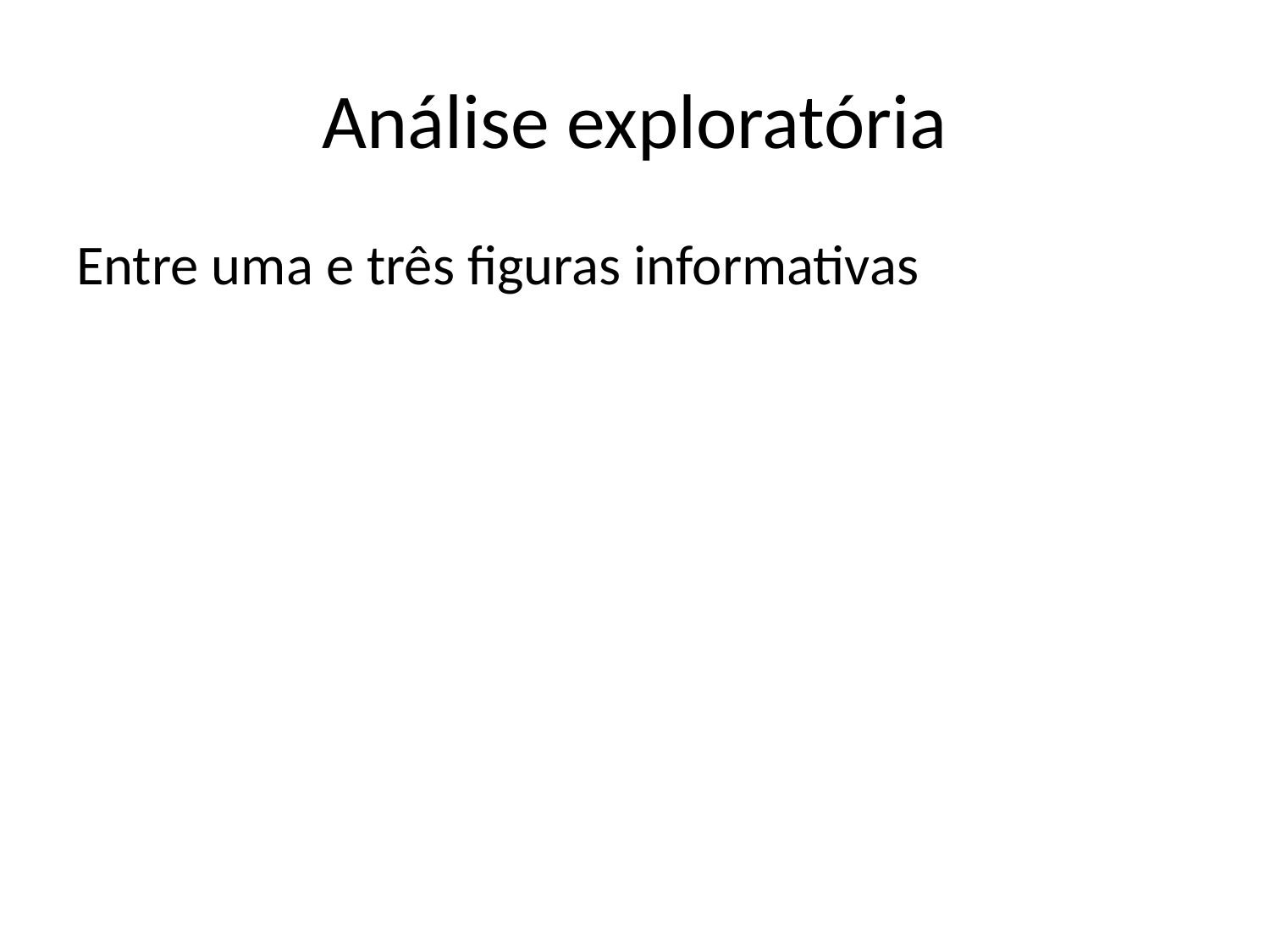

# Análise exploratória
Entre uma e três figuras informativas